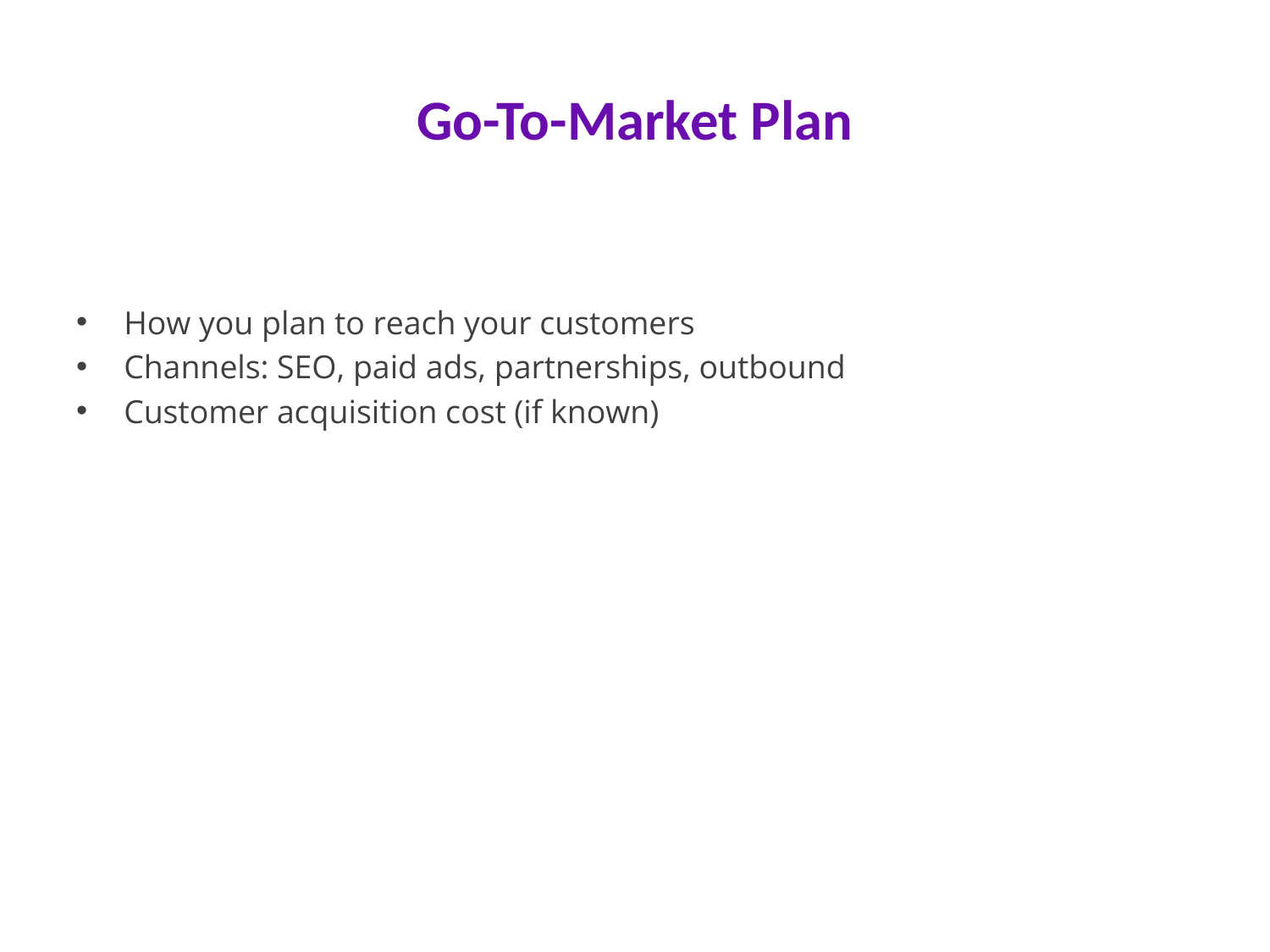

# Go-To-Market Plan

How you plan to reach your customers
Channels: SEO, paid ads, partnerships, outbound
Customer acquisition cost (if known)